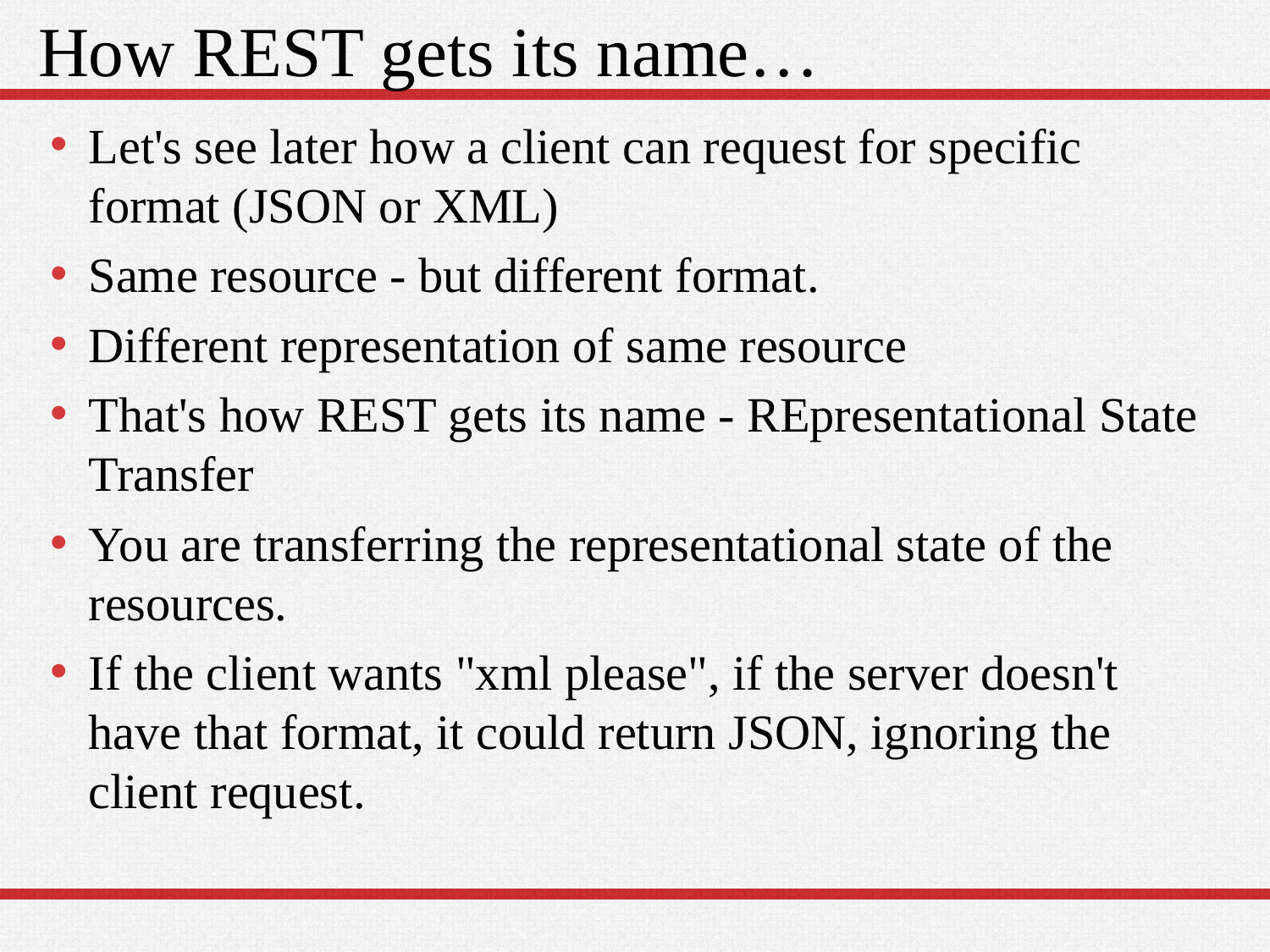

# How REST gets its name…
Let's see later how a client can request for specific format (JSON or XML)
Same resource - but different format.
Different representation of same resource
That's how REST gets its name - REpresentational State Transfer
You are transferring the representational state of the resources.
If the client wants "xml please", if the server doesn't have that format, it could return JSON, ignoring the client request.